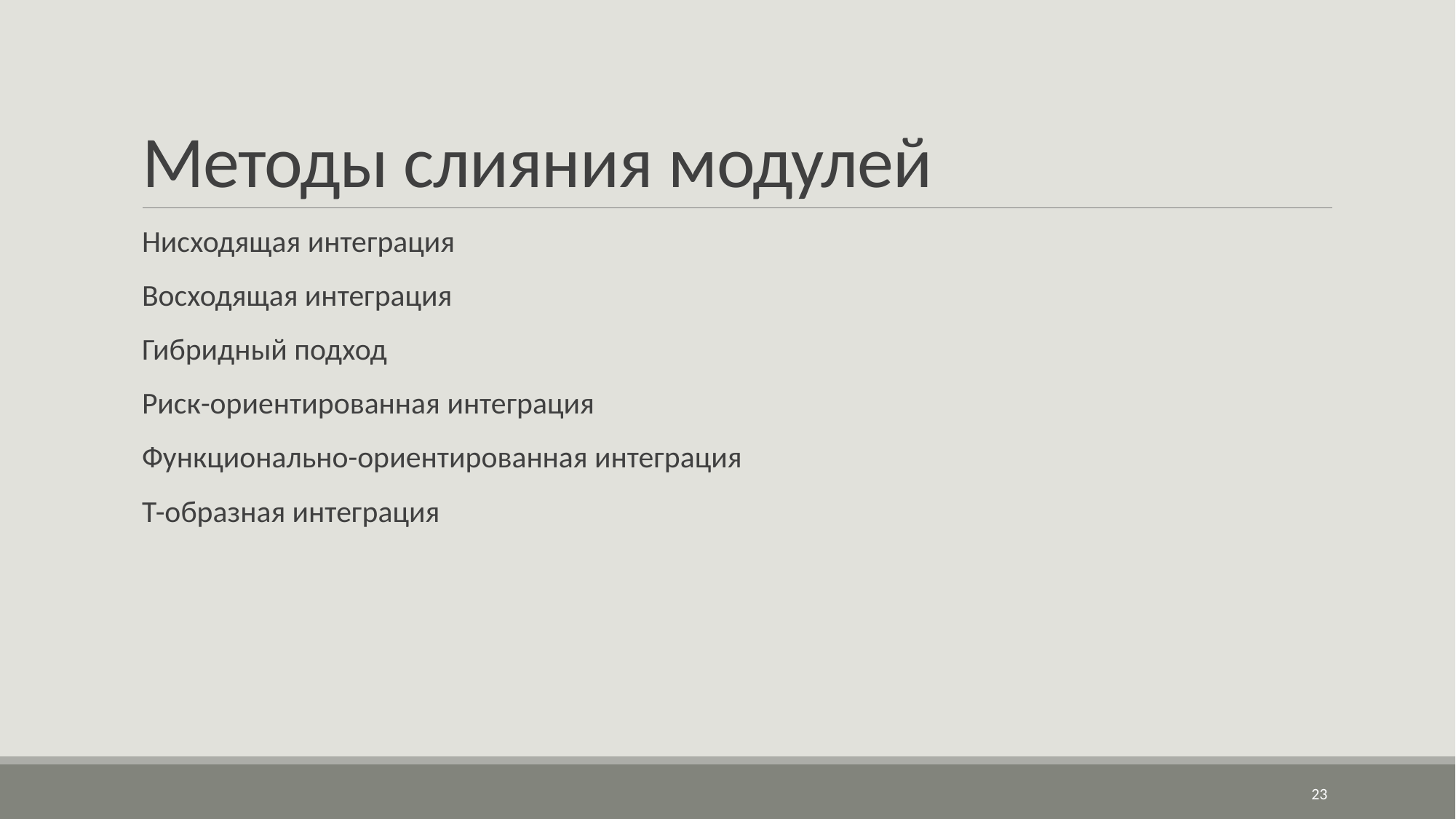

# Методы слияния модулей
Нисходящая интеграция
Восходящая интеграция
Гибридный подход
Риск-ориентированная интеграция
Функционально-ориентированная интеграция
Т-образная интеграция
23